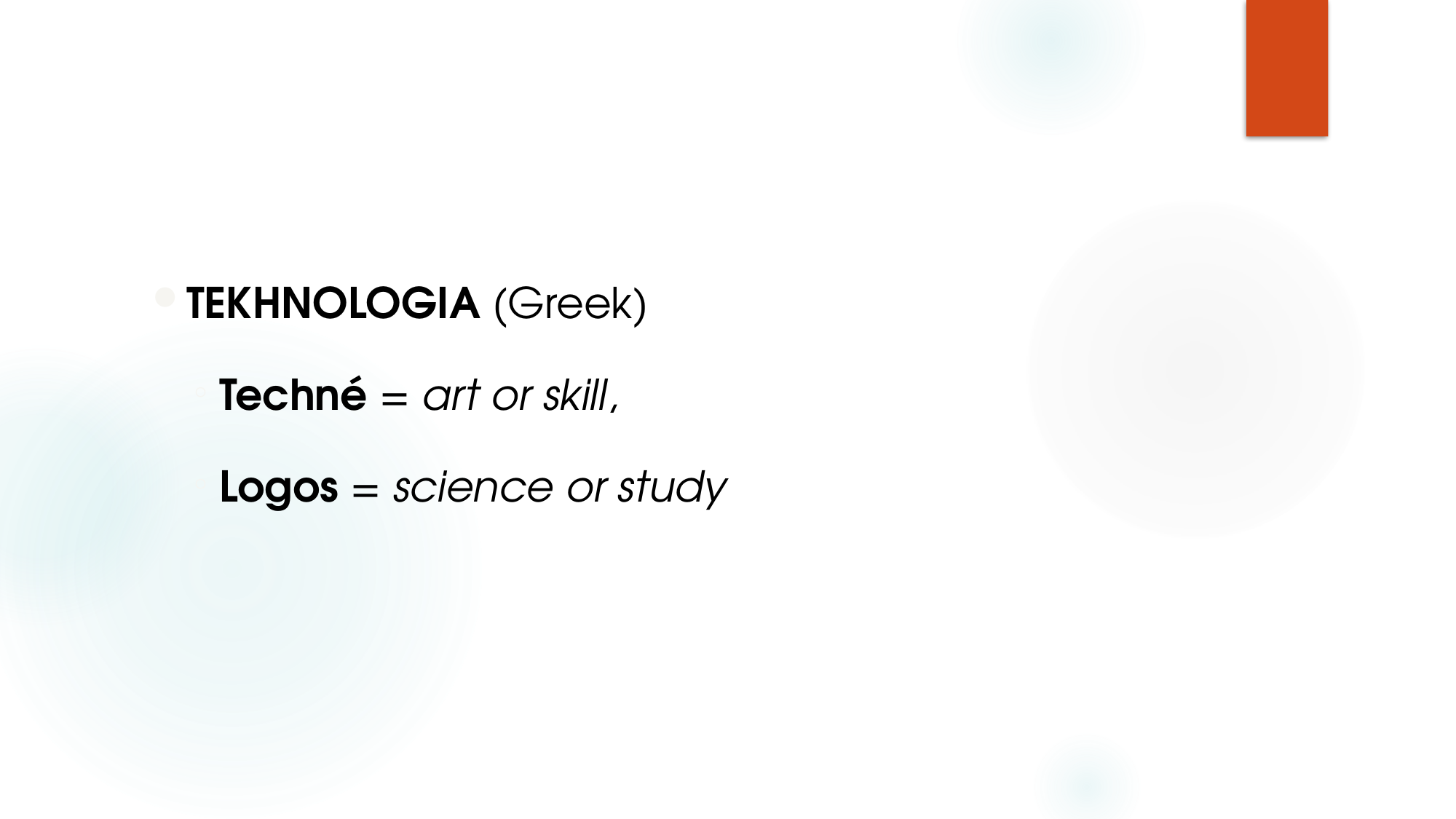

TEKHNOLOGIA (Greek)
Techné = art or skill,
Logos = science or study